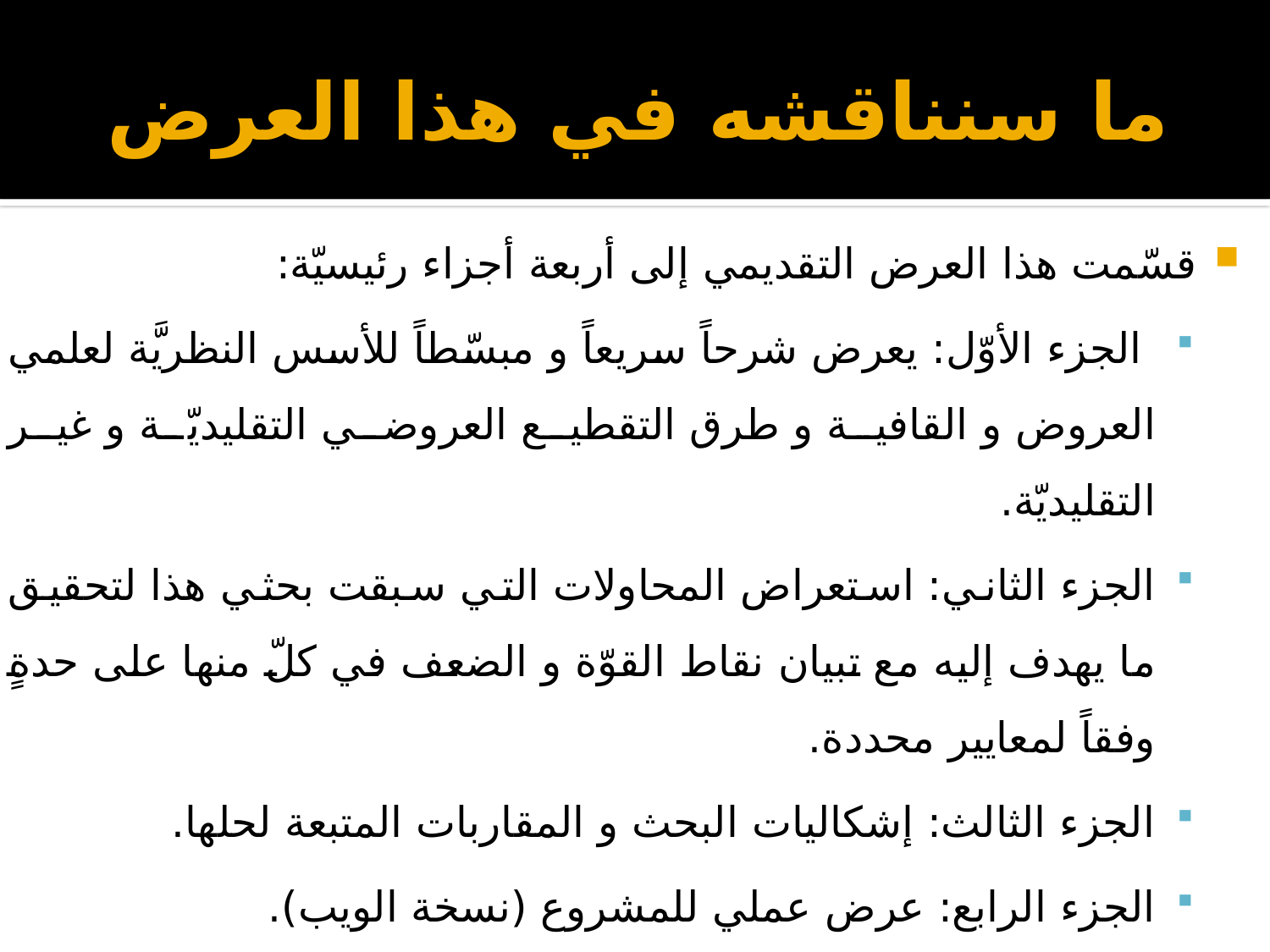

# ما سنناقشه في هذا العرض
قسّمت هذا العرض التقديمي إلى أربعة أجزاء رئيسيّة:
 الجزء الأوّل: يعرض شرحاً سريعاً و مبسّطاً للأسس النظريَّة لعلمي العروض و القافية و طرق التقطيع العروضي التقليديّة و غير التقليديّة.
الجزء الثاني: استعراض المحاولات التي سبقت بحثي هذا لتحقيق ما يهدف إليه مع تبيان نقاط القوّة و الضعف في كلّ منها على حدةٍ وفقاً لمعايير محددة.
الجزء الثالث: إشكاليات البحث و المقاربات المتبعة لحلها.
الجزء الرابع: عرض عملي للمشروع (نسخة الويب).